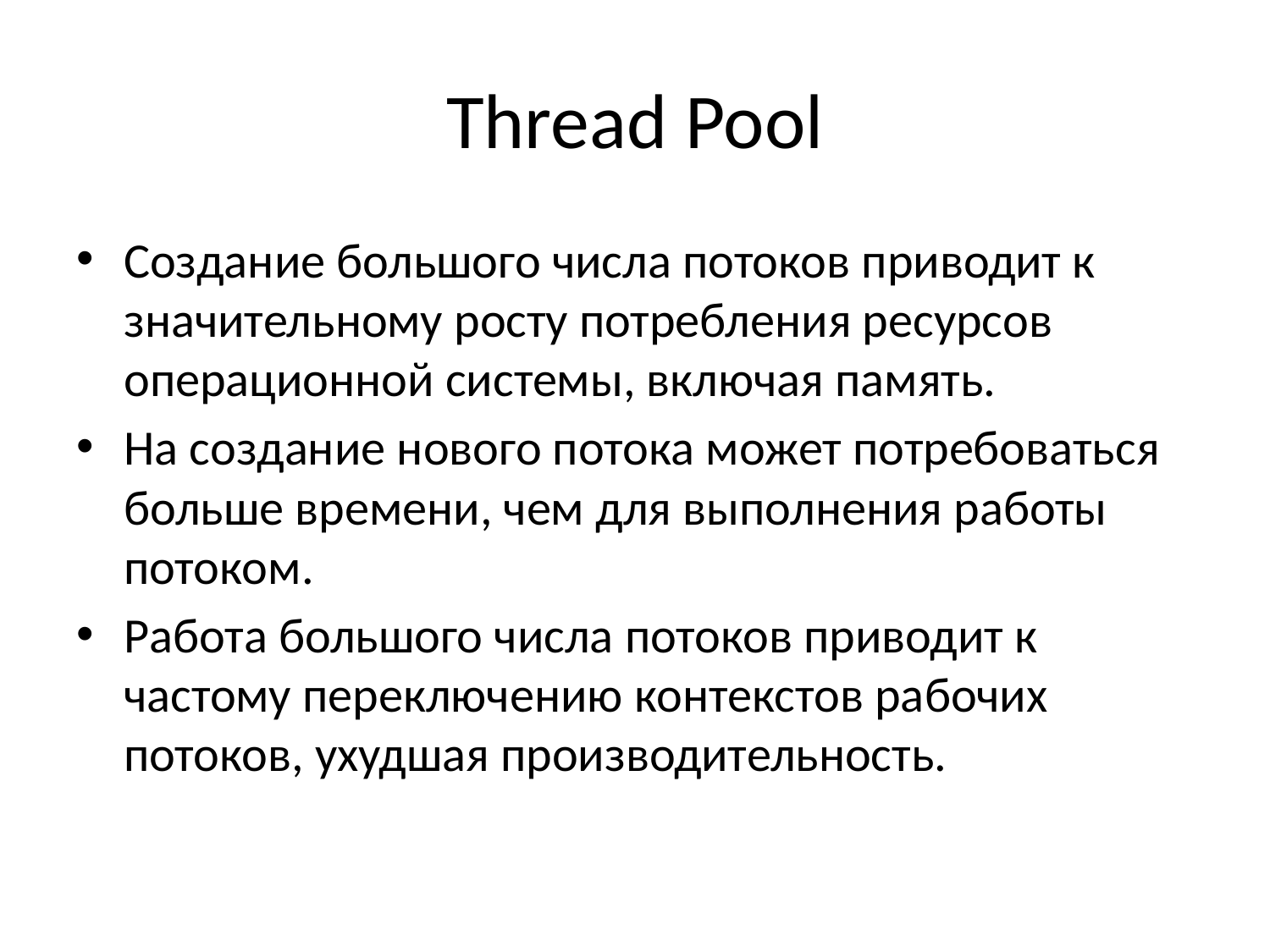

# Thread Pool
Создание большого числа потоков приводит к значительному росту потребления ресурсов операционной системы, включая память.
На создание нового потока может потребоваться больше времени, чем для выполнения работы потоком.
Работа большого числа потоков приводит к частому переключению контекстов рабочих потоков, ухудшая производительность.